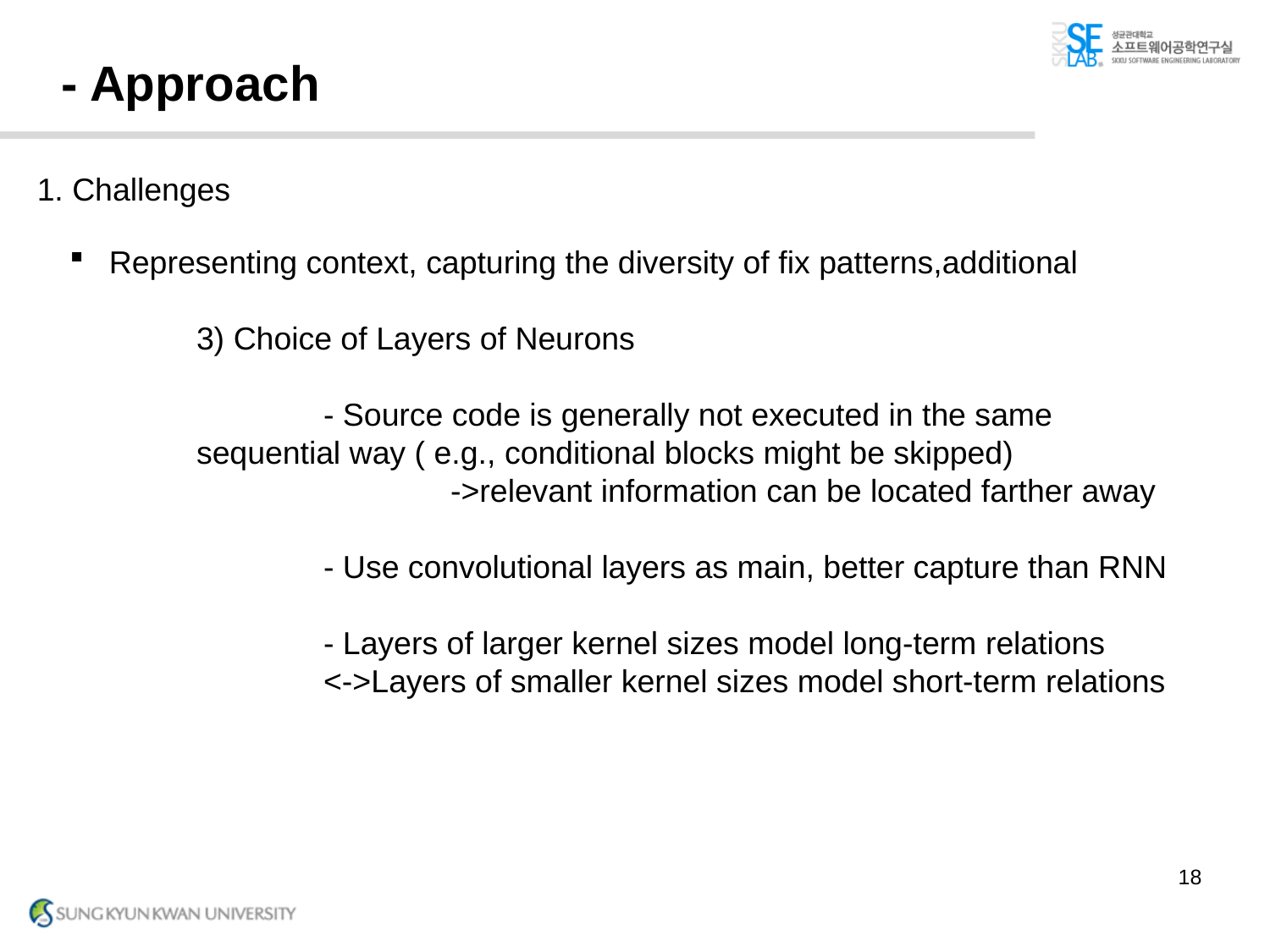

# - Approach
1. Challenges
Representing context, capturing the diversity of fix patterns,additional

	3) Choice of Layers of Neurons

		- Source code is generally not executed in the same 			sequential way ( e.g., conditional blocks might be skipped)
		 	->relevant information can be located farther away

		- Use convolutional layers as main, better capture than RNN

		- Layers of larger kernel sizes model long-term relations
		<->Layers of smaller kernel sizes model short-term relations

18